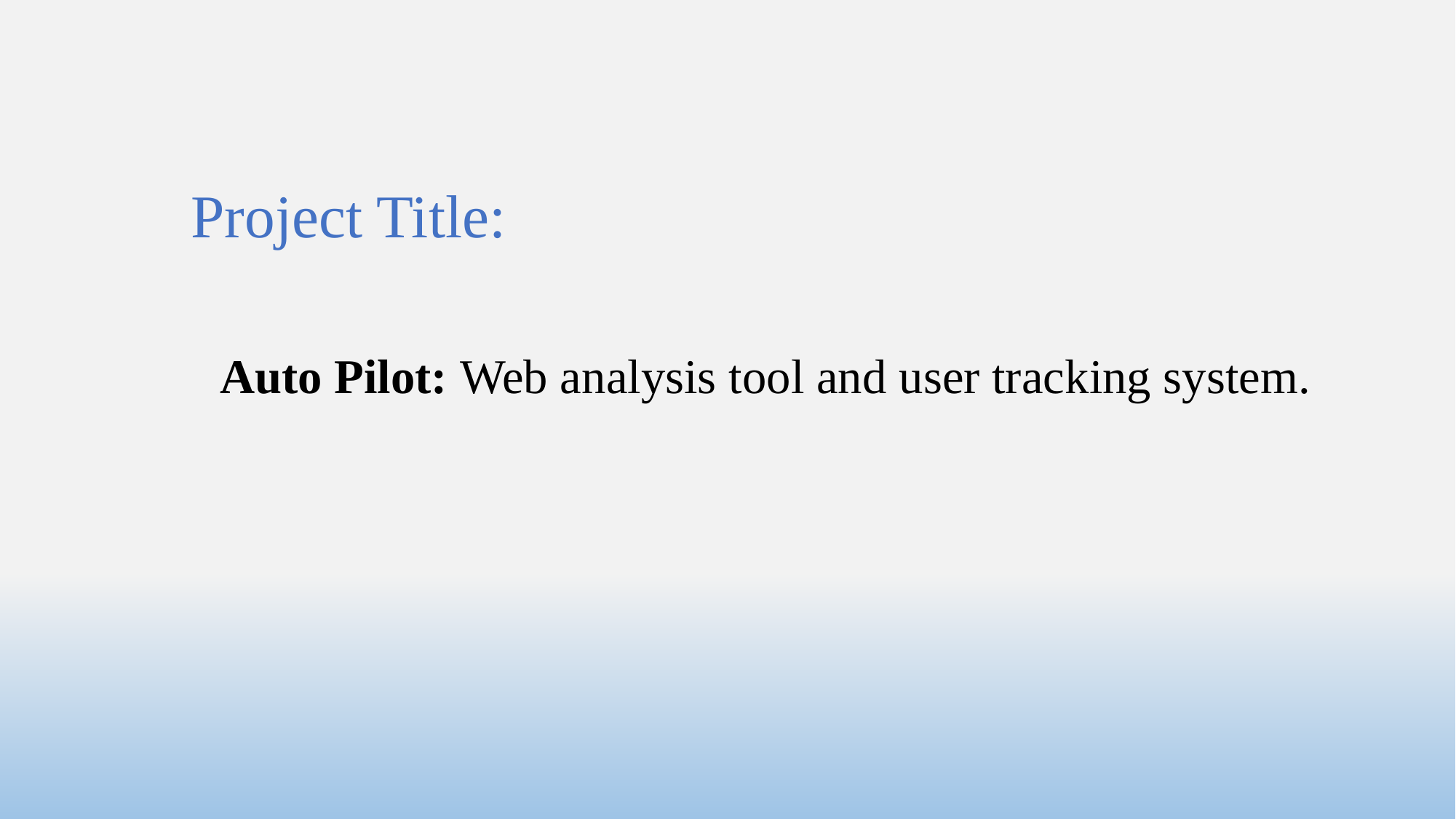

Project Title:
Auto Pilot: Web analysis tool and user tracking system.